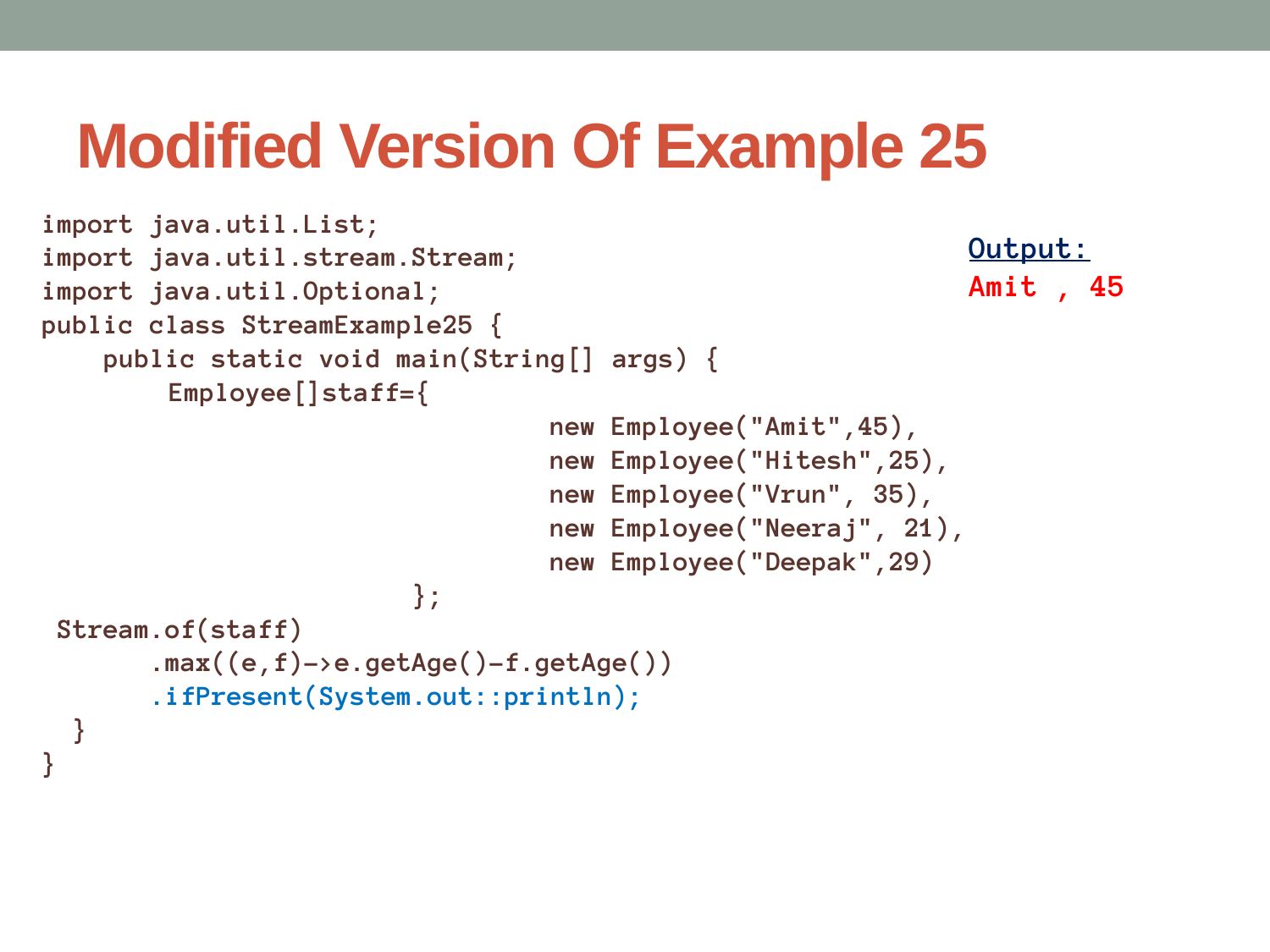

# Modified Version Of Example 25
import java.util.List;
import java.util.stream.Stream;
import java.util.Optional;
public class StreamExample25 {
    public static void main(String[] args) {
 	Employee[]staff={
				new Employee("Amit",45),
				new Employee("Hitesh",25),
				new Employee("Vrun", 35),
				new Employee("Neeraj", 21),
				new Employee("Deepak",29)
                        };
 Stream.of(staff)
       .max((e,f)->e.getAge()-f.getAge())
       .ifPresent(System.out::println);
  }
}

Output:
Amit , 45